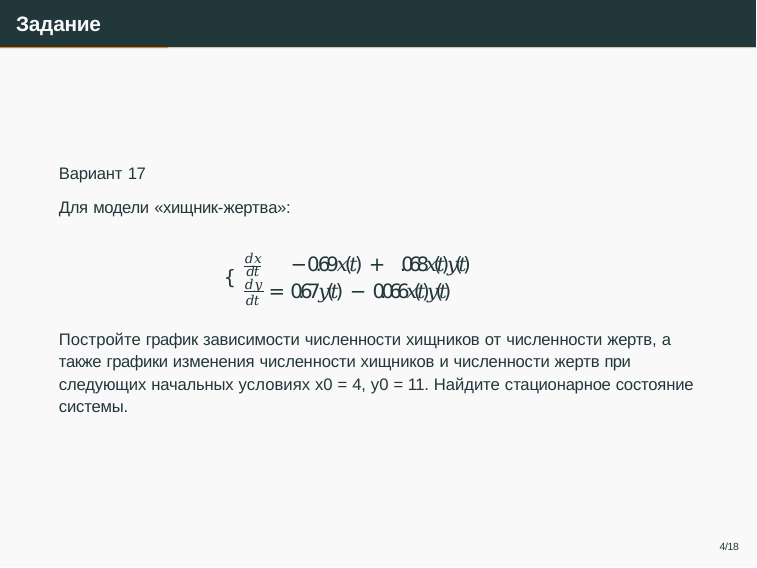

# Задание

Вариант 17
Для модели «хищник-жертва»:
𝑑𝑥
𝑑𝑡
𝑑𝑦
𝑑𝑡
−0.69𝑥(𝑡) + .068𝑥(𝑡)𝑦(𝑡)
{

= 0.67𝑦(𝑡) − 0.066𝑥(𝑡)𝑦(𝑡)
Постройте график зависимости численности хищников от численности жертв, а также графики изменения численности хищников и численности жертв при следующих начальных условиях x0 = 4, y0 = 11. Найдите стационарное состояние системы.
4/18